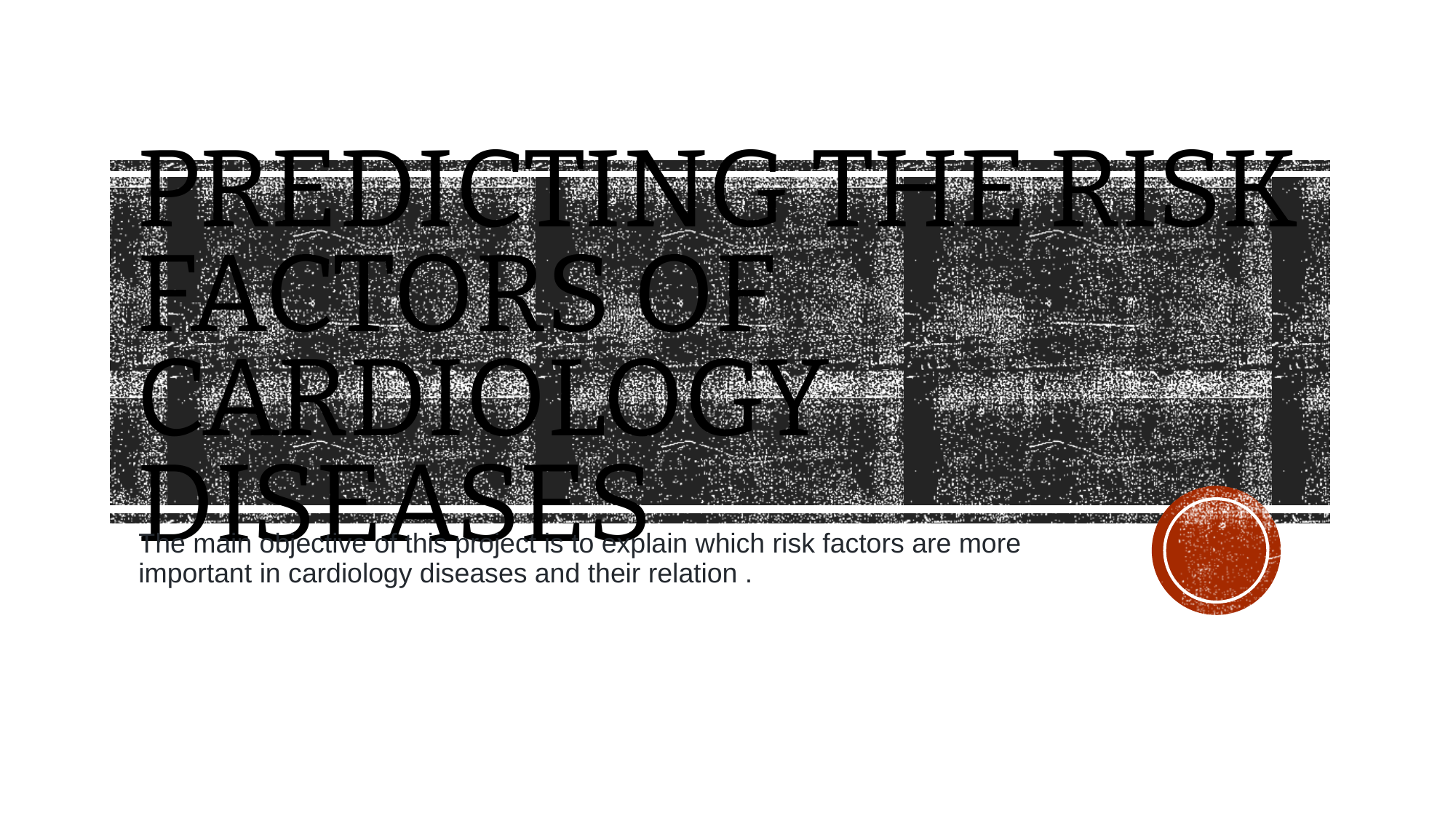

# Predicting the risk factors of cardiology diseases
The main objective of this project is to explain which risk factors are more important in cardiology diseases and their relation .